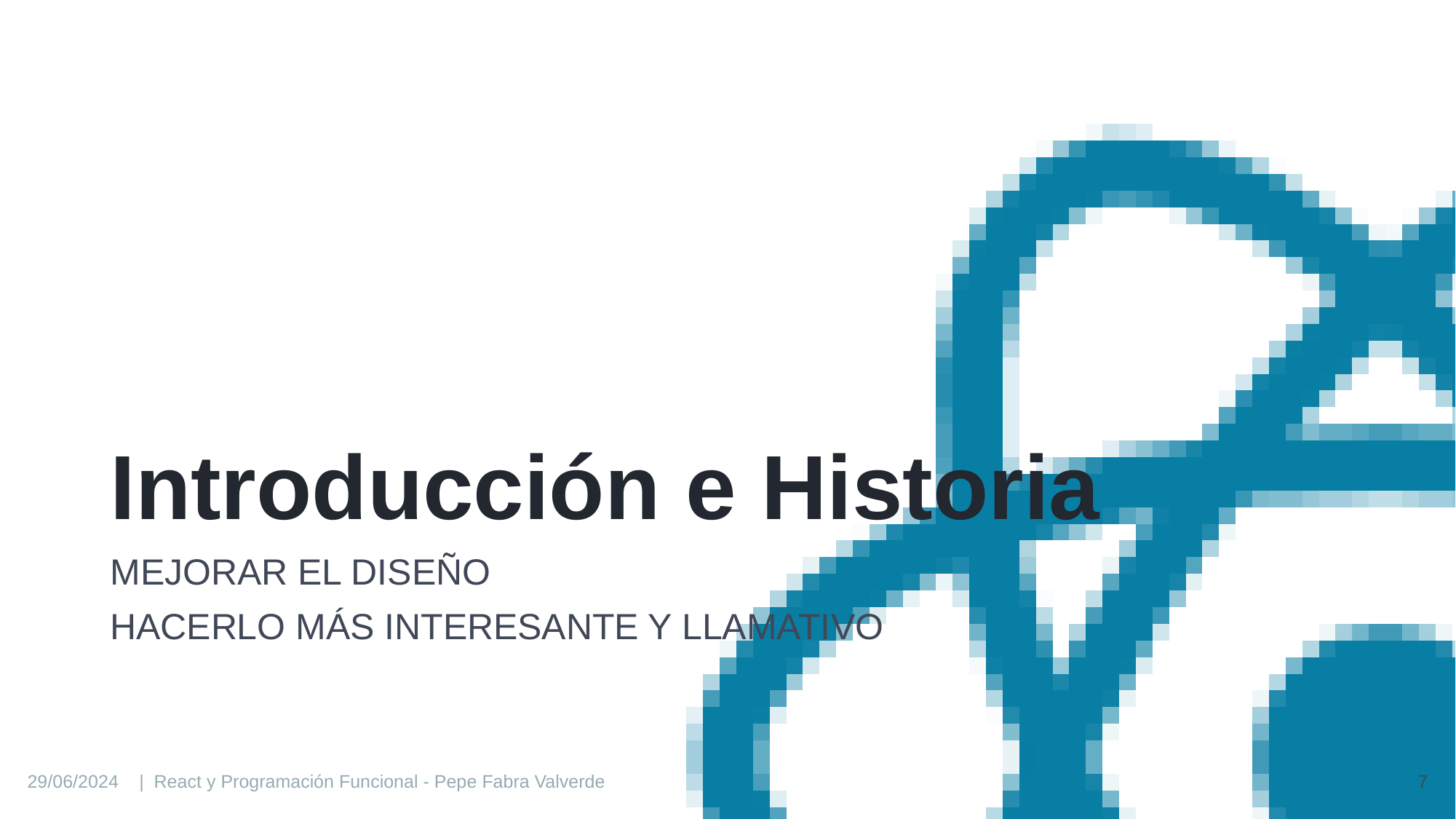

# Introducción e Historia
MEJORAR EL DISEÑO
HACERLO MÁS INTERESANTE Y LLAMATIVO
29/06/2024
|  React y Programación Funcional - Pepe Fabra Valverde
7